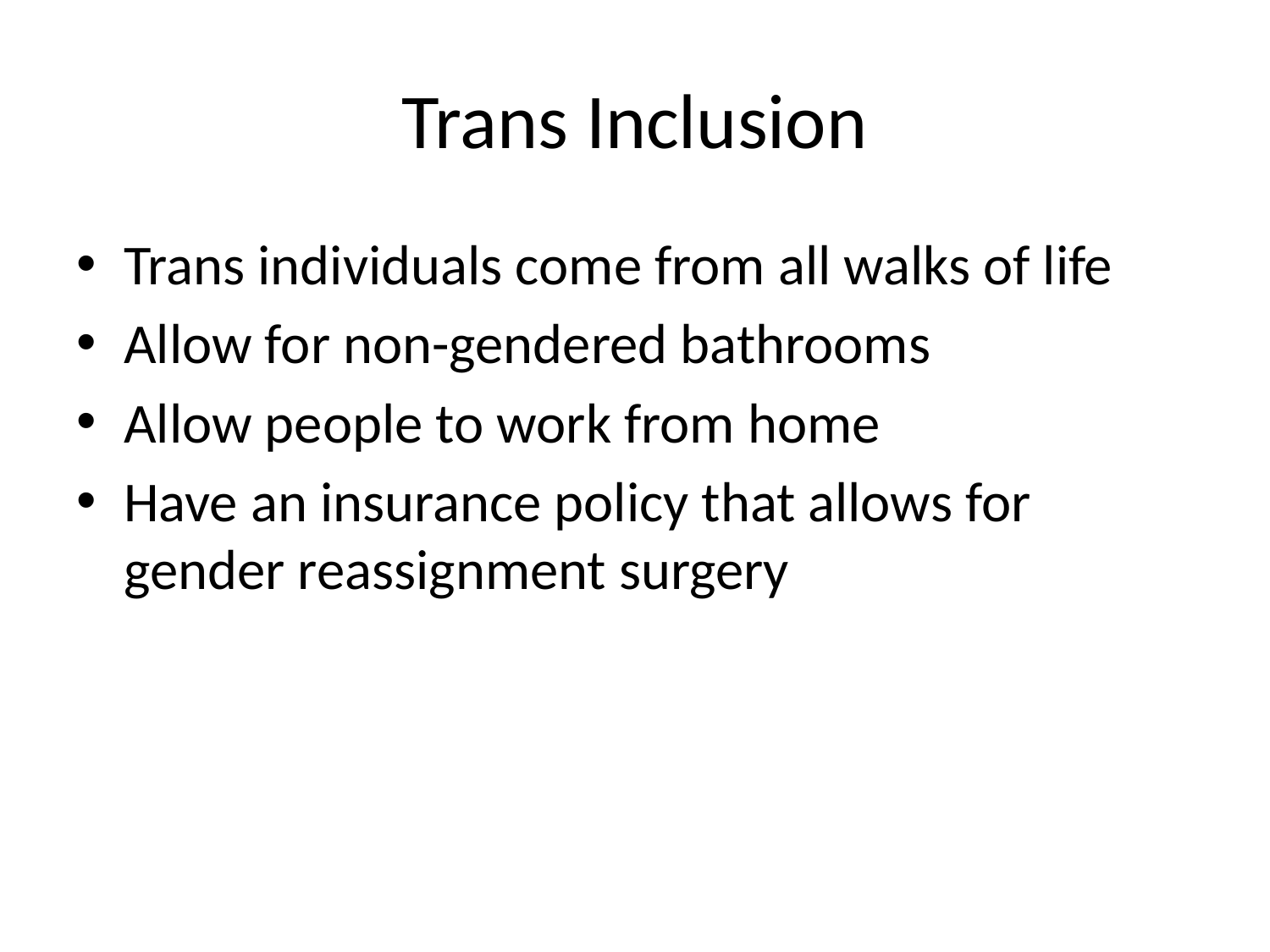

# Trans Inclusion
Trans individuals come from all walks of life
Allow for non-gendered bathrooms
Allow people to work from home
Have an insurance policy that allows for gender reassignment surgery